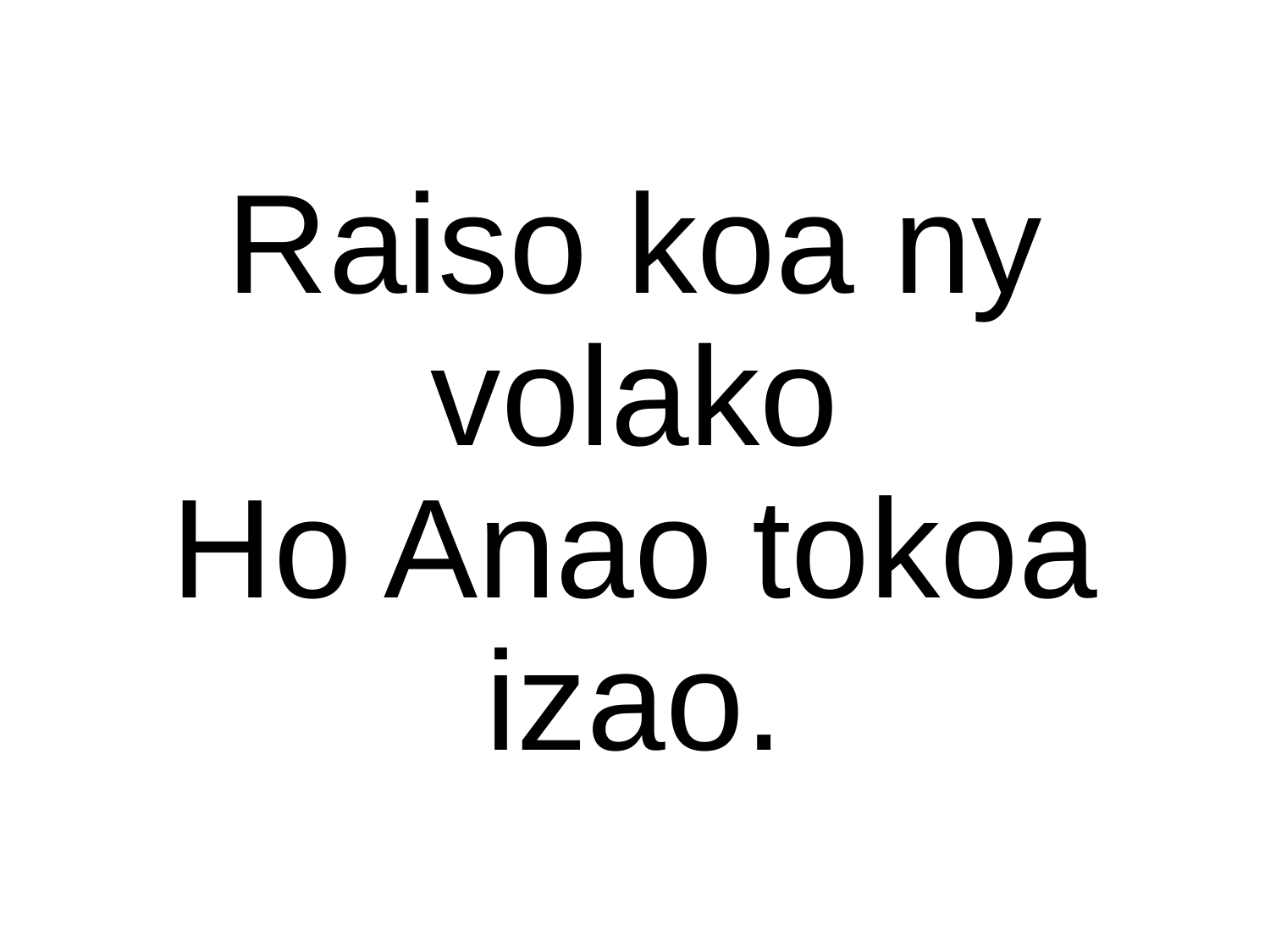

Raiso koa ny volako
Ho Anao tokoa izao.